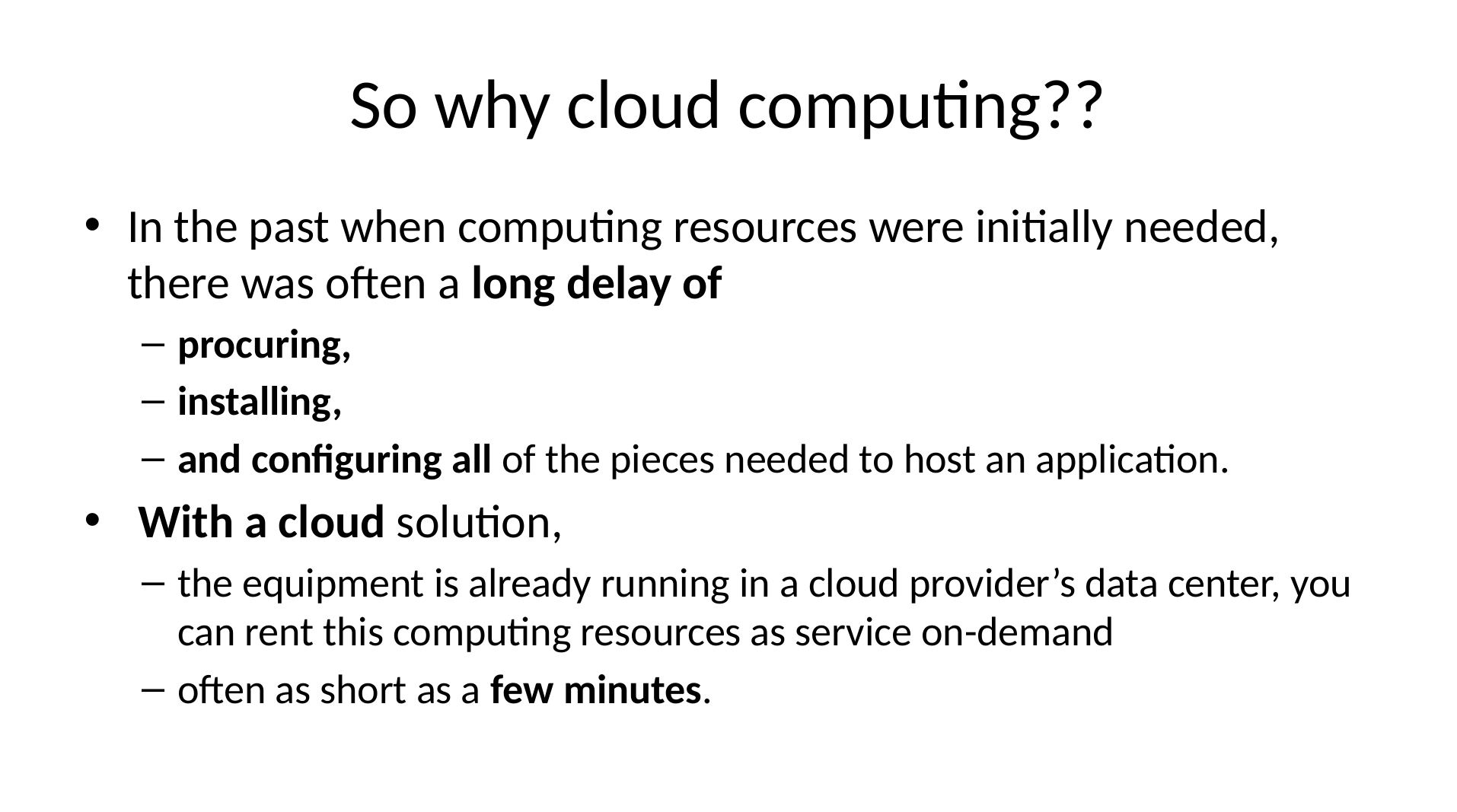

# So why cloud computing??
In the past when computing resources were initially needed, there was often a long delay of
procuring,
installing,
and configuring all of the pieces needed to host an application.
 With a cloud solution,
the equipment is already running in a cloud provider’s data center, you can rent this computing resources as service on-demand
often as short as a few minutes.